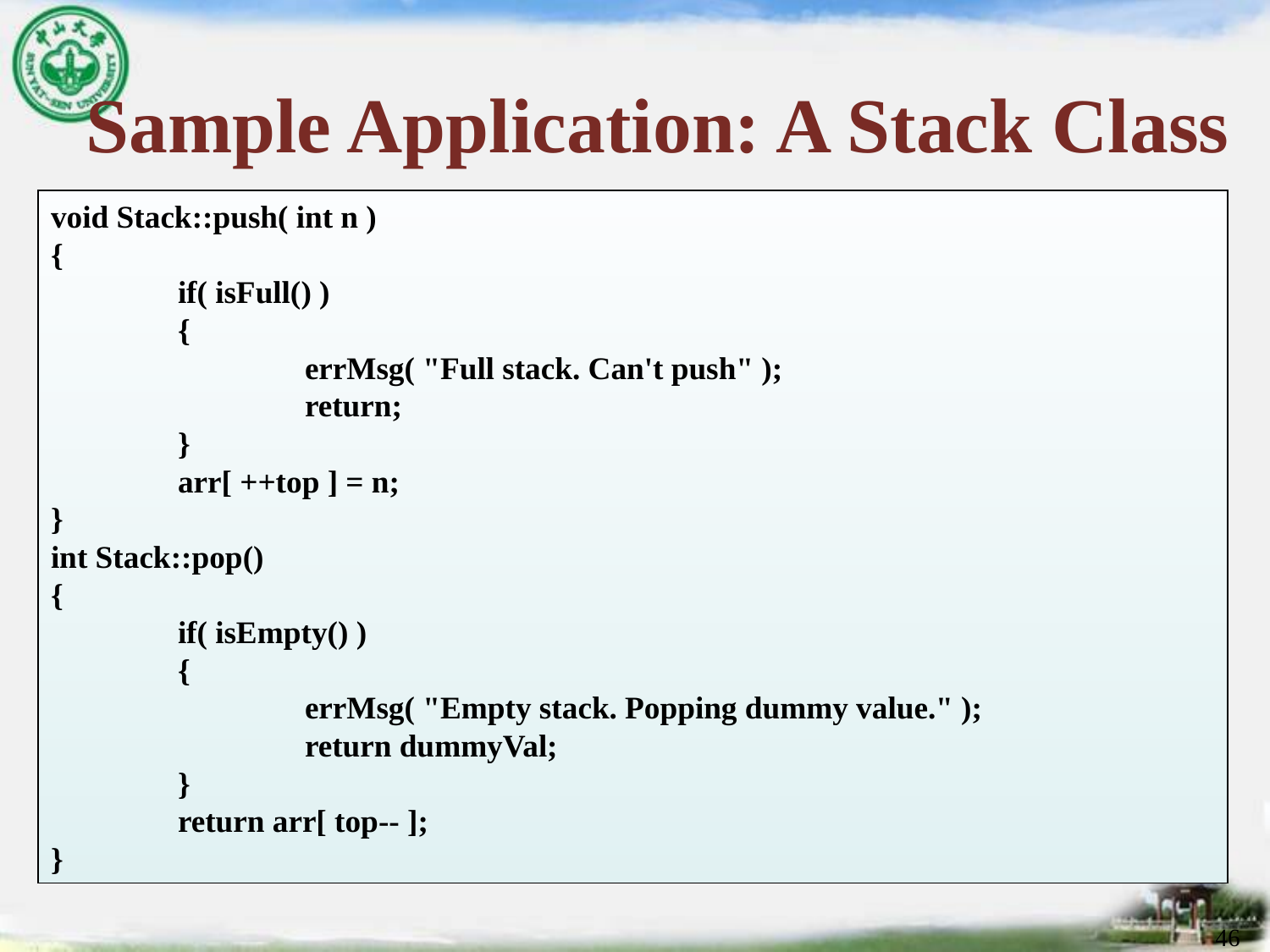

# Sample Application: A Stack Class
void Stack::push( int n )
{
	if( isFull() )
	{
		errMsg( "Full stack. Can't push" );
		return;
	}
	arr[ ++top ] = n;
}
int Stack::pop()
{
	if( isEmpty() )
	{
		errMsg( "Empty stack. Popping dummy value." );
		return dummyVal;
	}
	return arr[ top-- ];
}
46